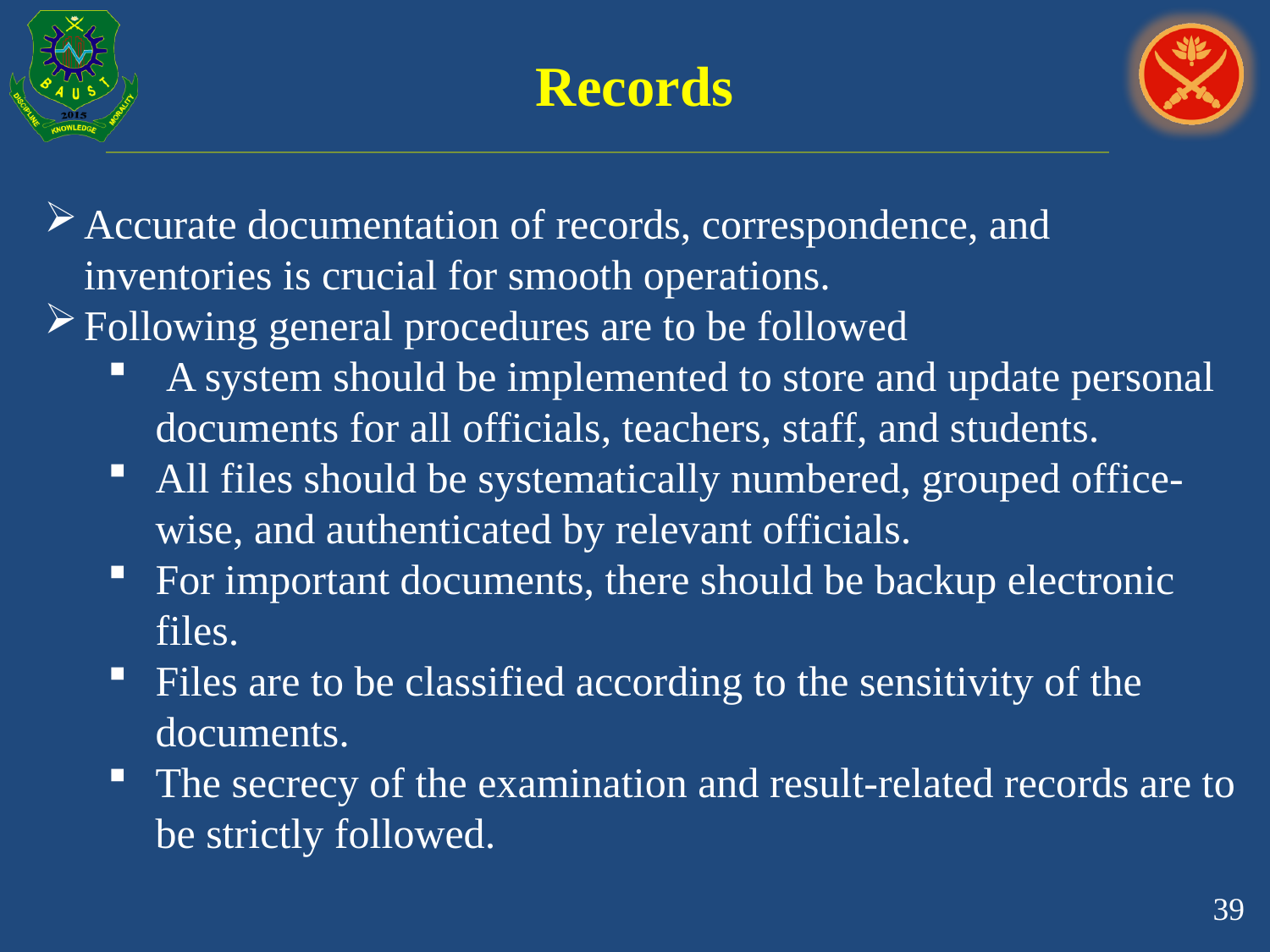

# Records
Accurate documentation of records, correspondence, and inventories is crucial for smooth operations.
Following general procedures are to be followed
 A system should be implemented to store and update personal documents for all officials, teachers, staff, and students.
All files should be systematically numbered, grouped office-wise, and authenticated by relevant officials.
For important documents, there should be backup electronic files.
Files are to be classified according to the sensitivity of the documents.
The secrecy of the examination and result-related records are to be strictly followed.
39